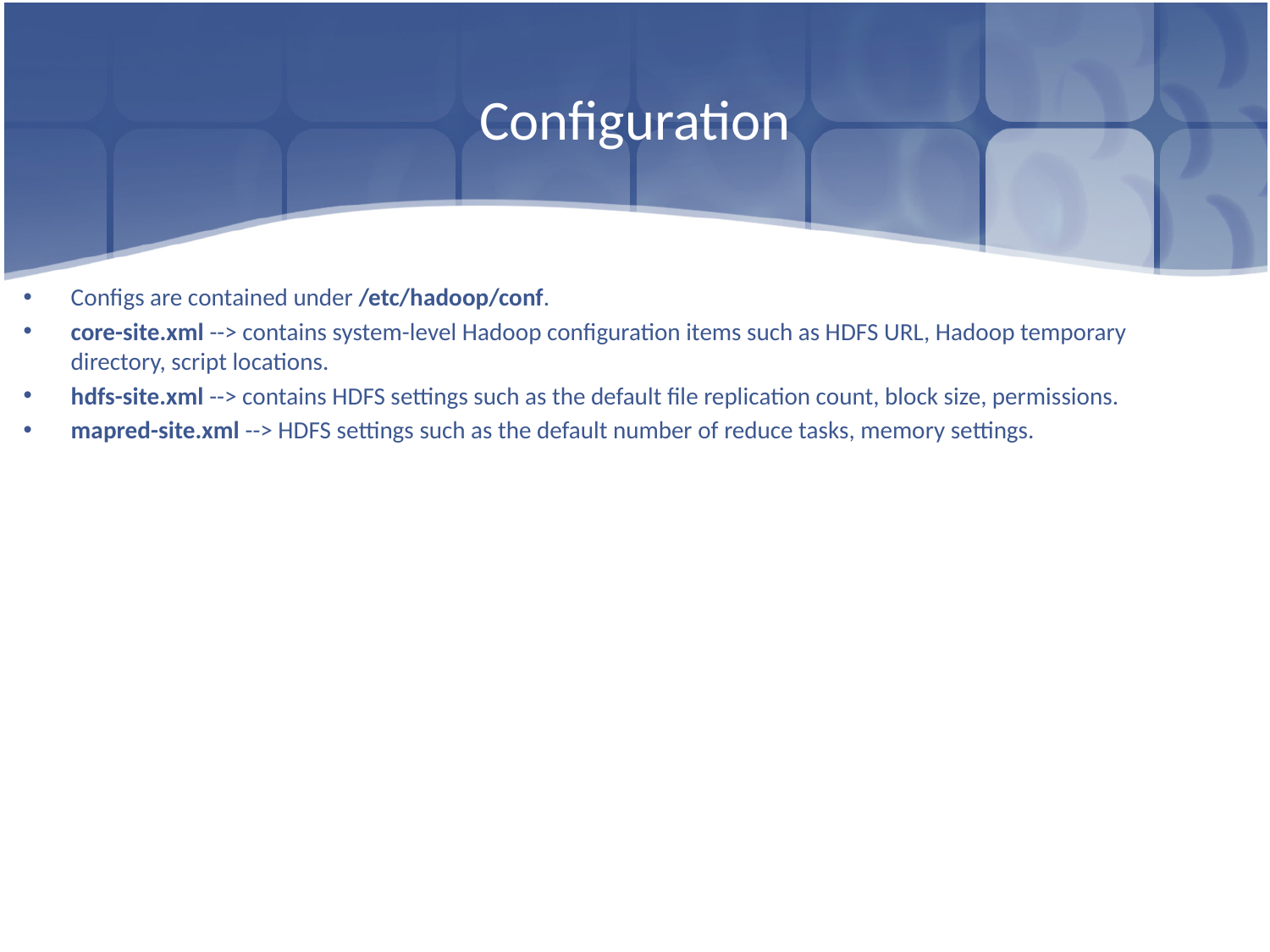

# Configuration
Configs are contained under /etc/hadoop/conf.
core-site.xml --> contains system-level Hadoop configuration items such as HDFS URL, Hadoop temporary directory, script locations.
hdfs-site.xml --> contains HDFS settings such as the default file replication count, block size, permissions.
mapred-site.xml --> HDFS settings such as the default number of reduce tasks, memory settings.